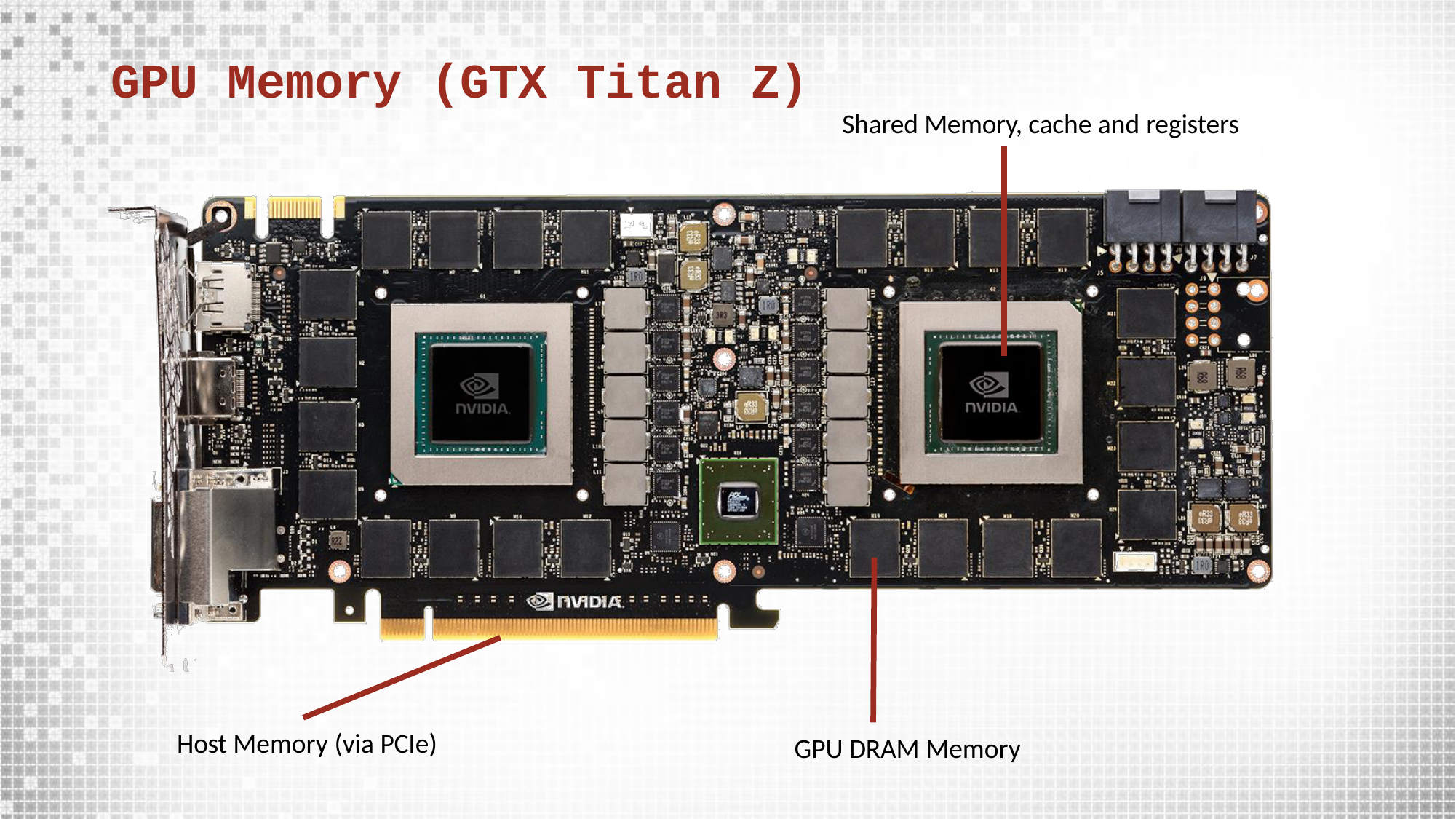

# GPU Memory (GTX Titan Z)
Shared Memory, cache and registers

Host Memory (via PCIe)
GPU DRAM Memory